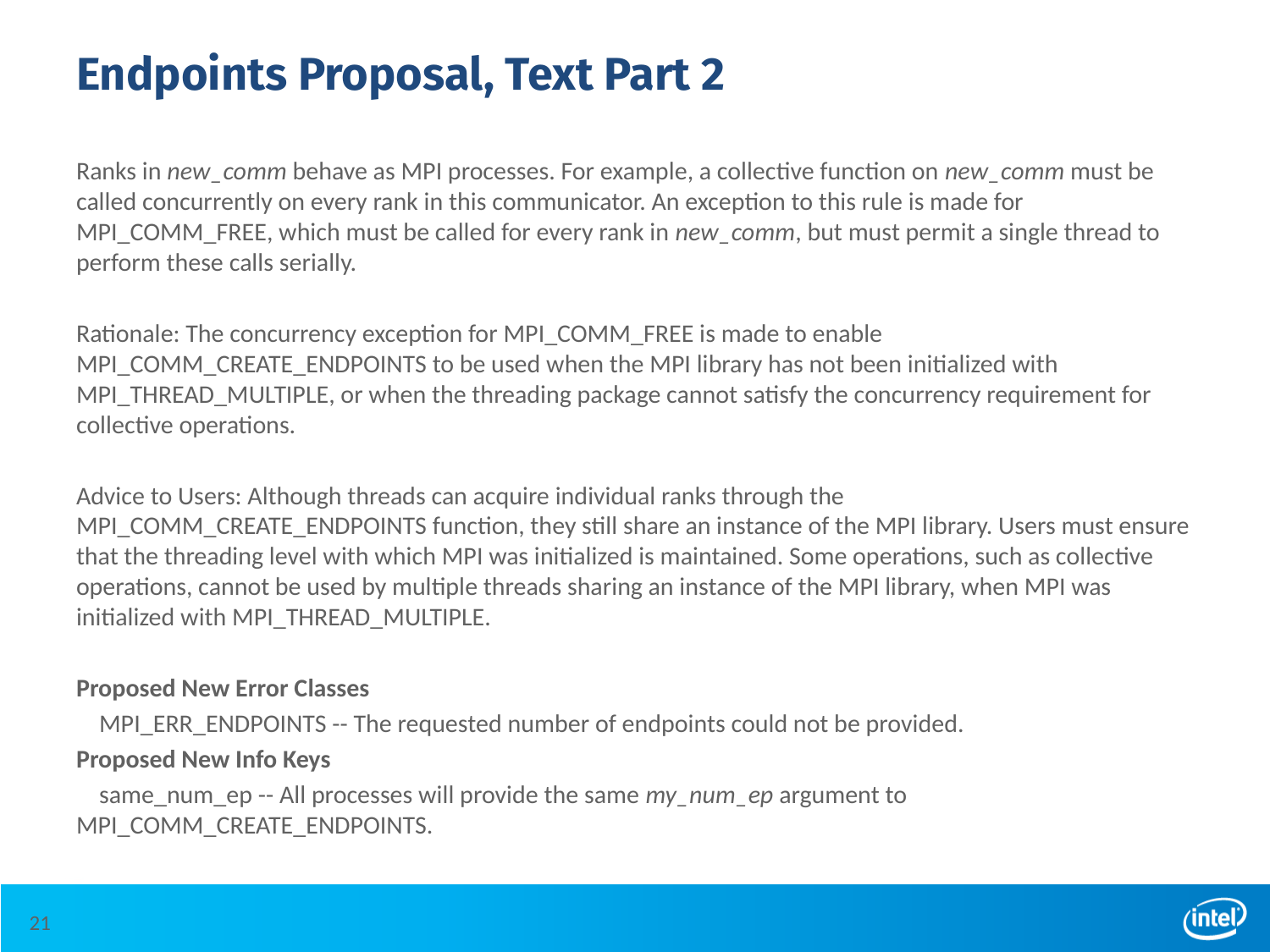

# Endpoints Proposal, Text Part 2
Ranks in new_comm behave as MPI processes. For example, a collective function on new_comm must be called concurrently on every rank in this communicator. An exception to this rule is made for MPI_COMM_FREE, which must be called for every rank in new_comm, but must permit a single thread to perform these calls serially.

Rationale: The concurrency exception for MPI_COMM_FREE is made to enable MPI_COMM_CREATE_ENDPOINTS to be used when the MPI library has not been initialized with MPI_THREAD_MULTIPLE, or when the threading package cannot satisfy the concurrency requirement for collective operations.

Advice to Users: Although threads can acquire individual ranks through the MPI_COMM_CREATE_ENDPOINTS function, they still share an instance of the MPI library. Users must ensure that the threading level with which MPI was initialized is maintained. Some operations, such as collective operations, cannot be used by multiple threads sharing an instance of the MPI library, when MPI was initialized with MPI_THREAD_MULTIPLE.

Proposed New Error Classes
    MPI_ERR_ENDPOINTS -- The requested number of endpoints could not be provided.
Proposed New Info Keys
    same_num_ep -- All processes will provide the same my_num_ep argument to MPI_COMM_CREATE_ENDPOINTS.

21